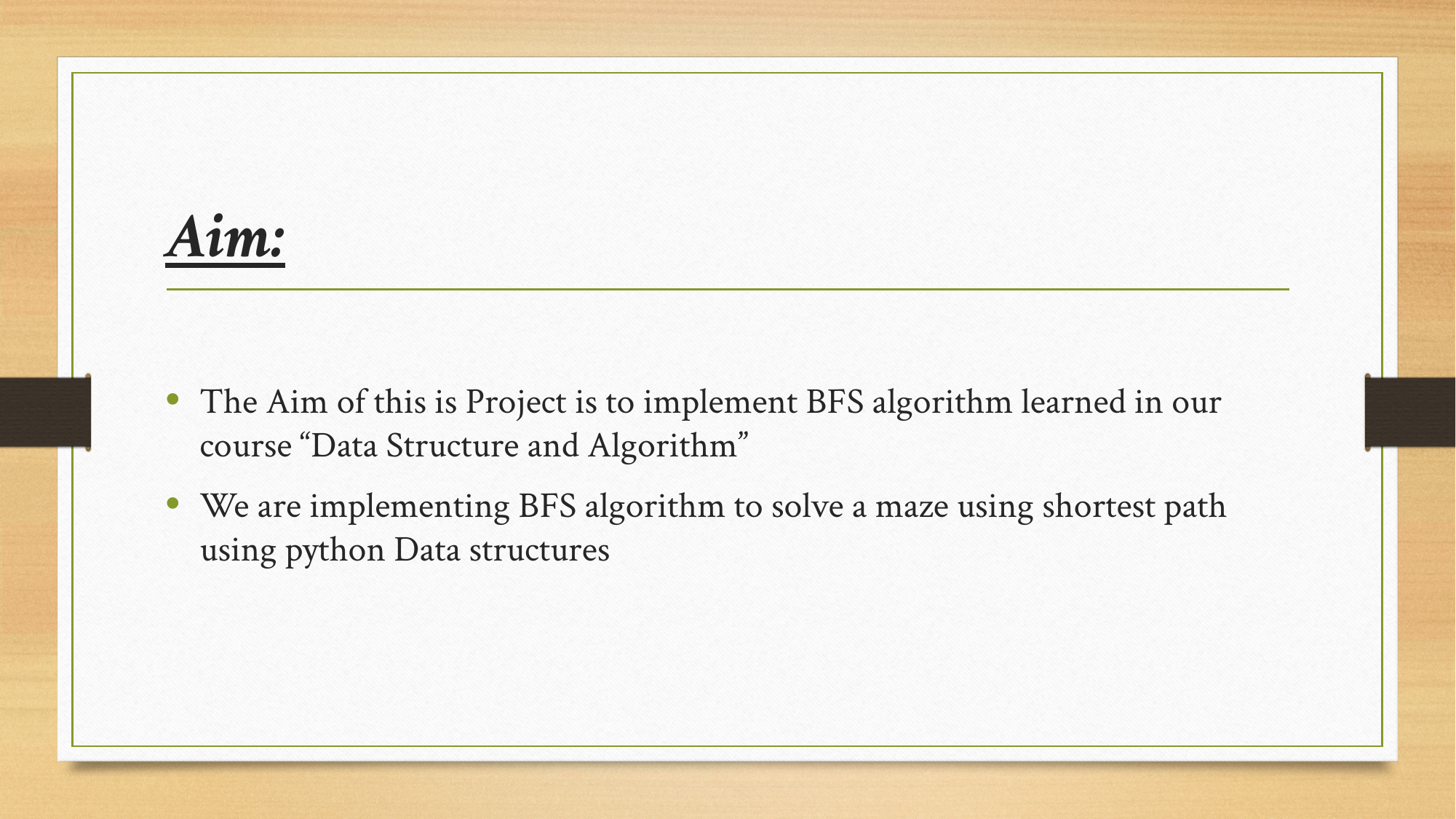

# Aim:
The Aim of this is Project is to implement BFS algorithm learned in our course “Data Structure and Algorithm”
We are implementing BFS algorithm to solve a maze using shortest path using python Data structures